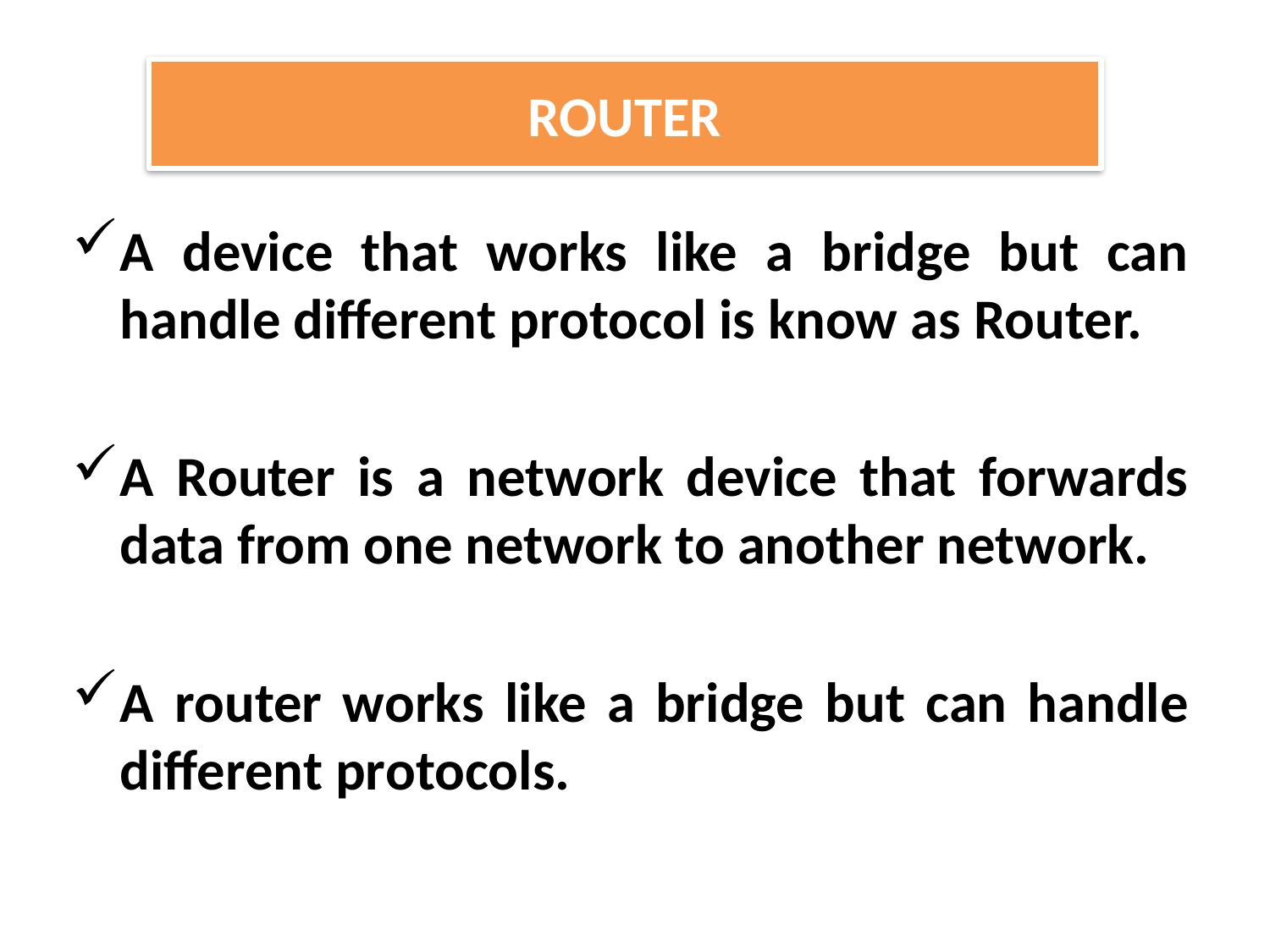

ROUTER
# A device that works like a bridge but can handle different protocol is know as Router.

A Router is a network device that forwards data from one network to another network.

A router works like a bridge but can handle different protocols.